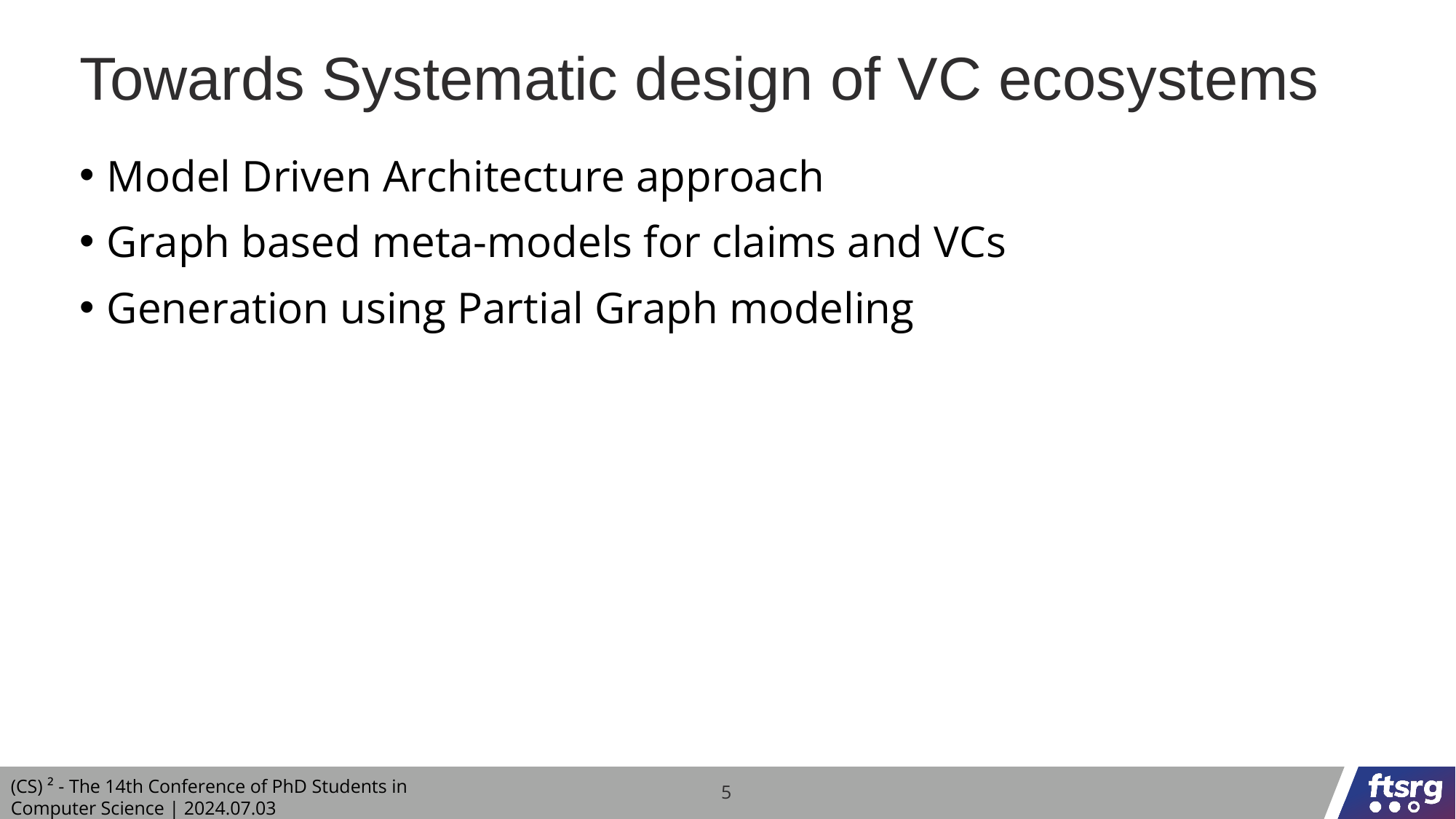

# Towards Systematic design of VC ecosystems
Model Driven Architecture approach
Graph based meta-models for claims and VCs
Generation using Partial Graph modeling
5